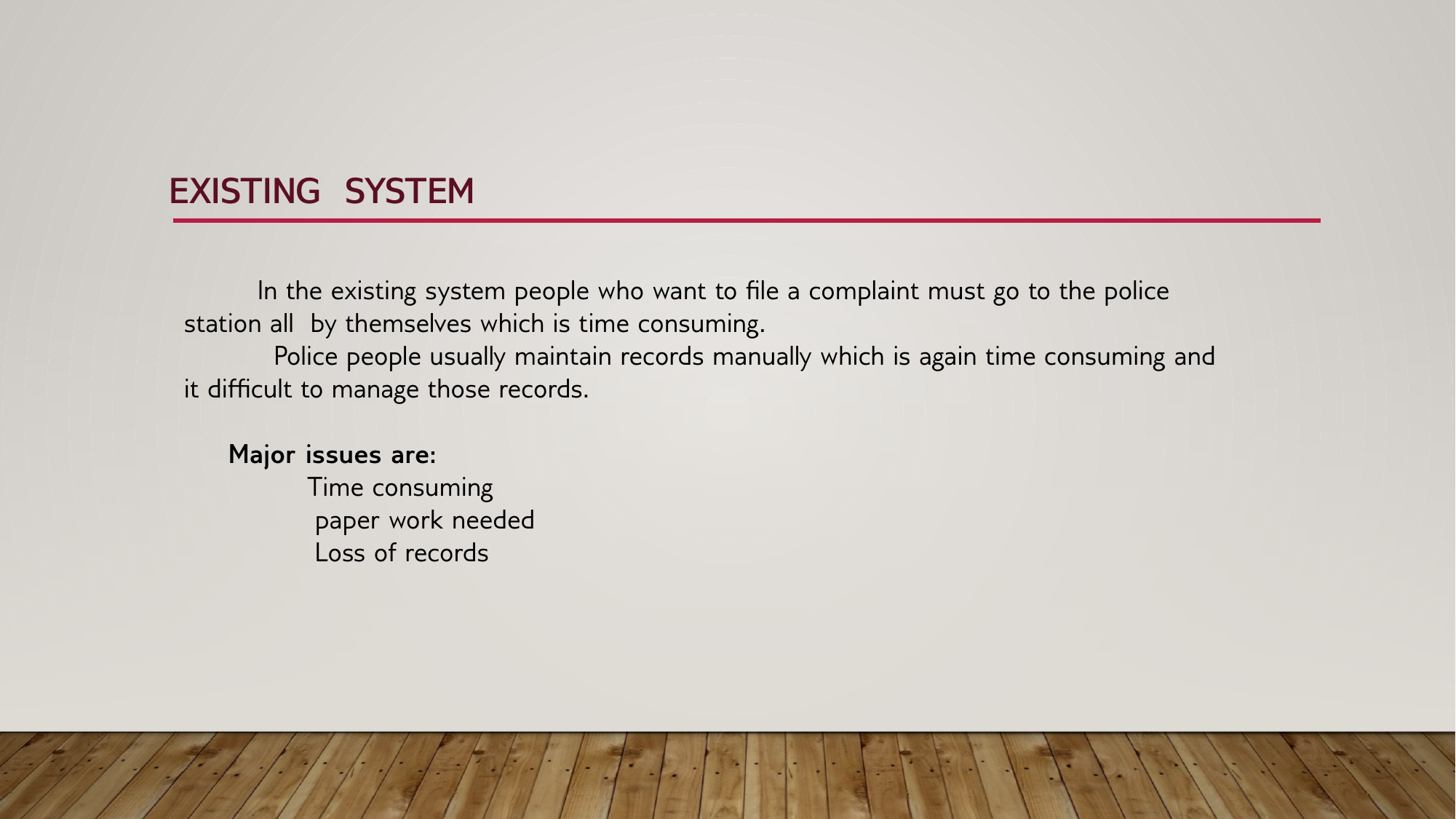

EXISTING  SYSTEM
         In the existing system people who want to file a complaint must go to the police station all  by themselves which is time consuming.
           Police people usually maintain records manually which is again time consuming and it difficult to manage those records.

     Major issues are:
               Time consuming
                paper work needed
                Loss of records